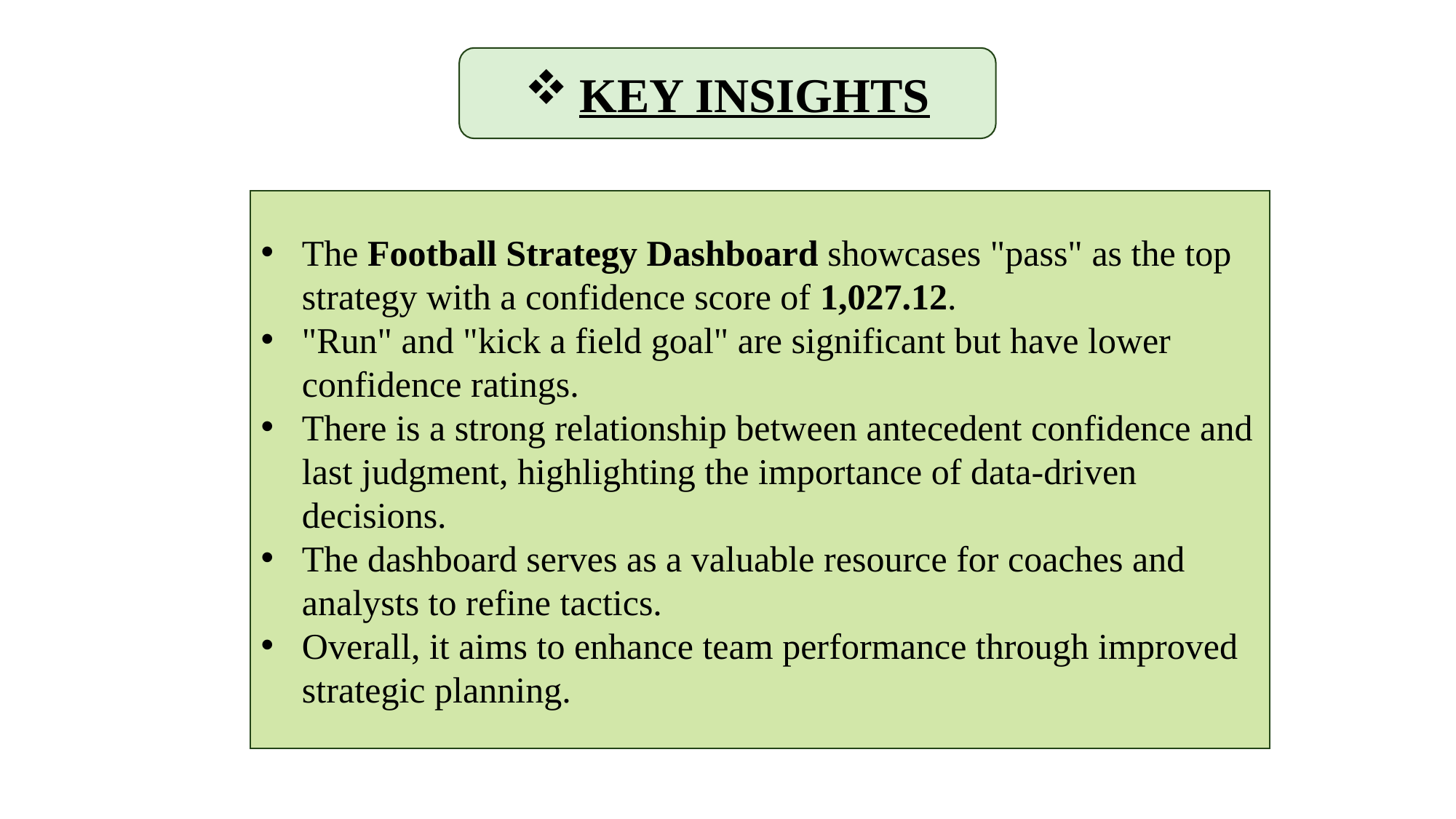

KEY INSIGHTS

The Football Strategy Dashboard showcases "pass" as the top strategy with a confidence score of 1,027.12.
"Run" and "kick a field goal" are significant but have lower confidence ratings.
There is a strong relationship between antecedent confidence and last judgment, highlighting the importance of data-driven decisions.
The dashboard serves as a valuable resource for coaches and analysts to refine tactics.
Overall, it aims to enhance team performance through improved strategic planning.